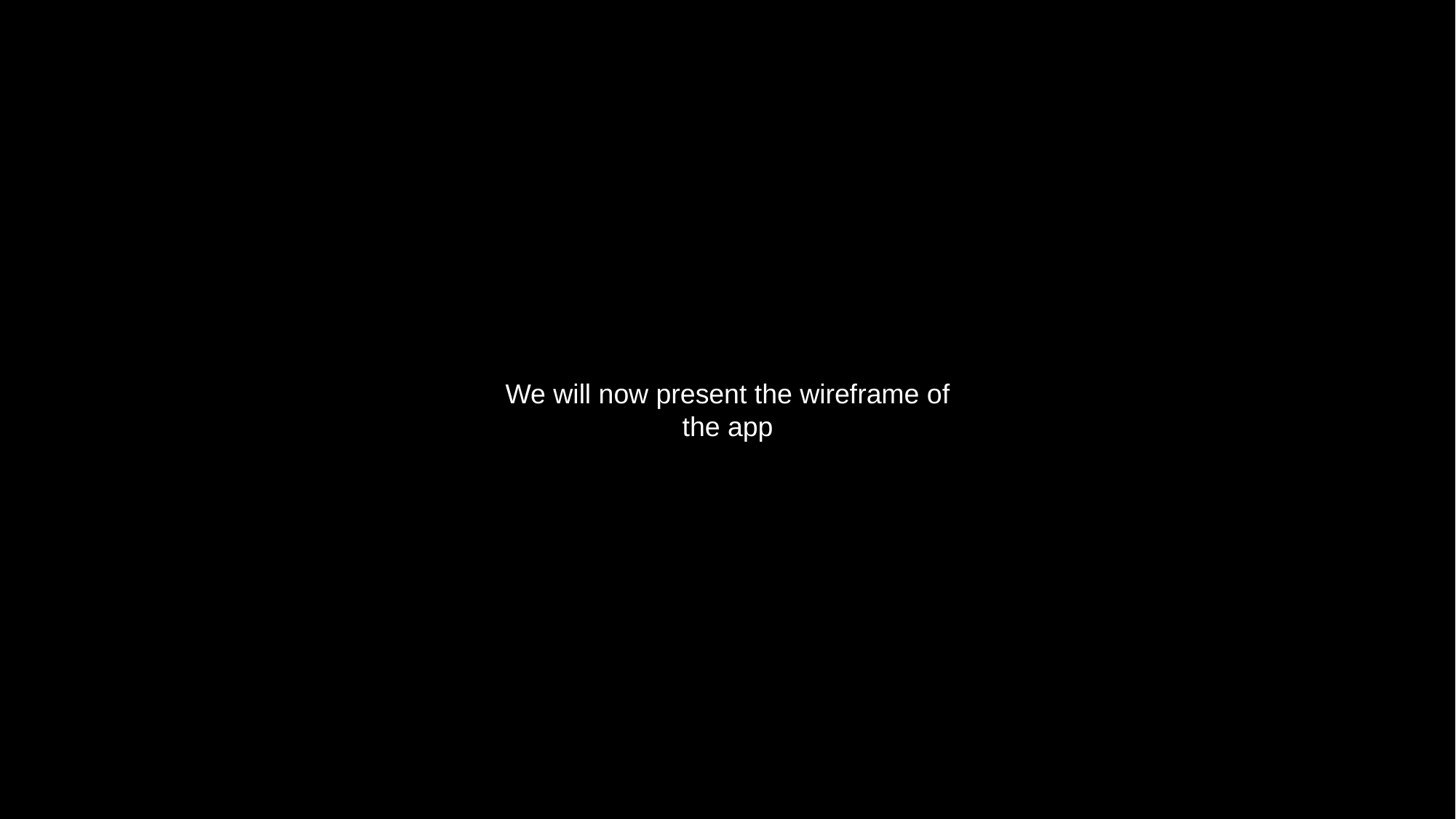

We will now present the wireframe of the app